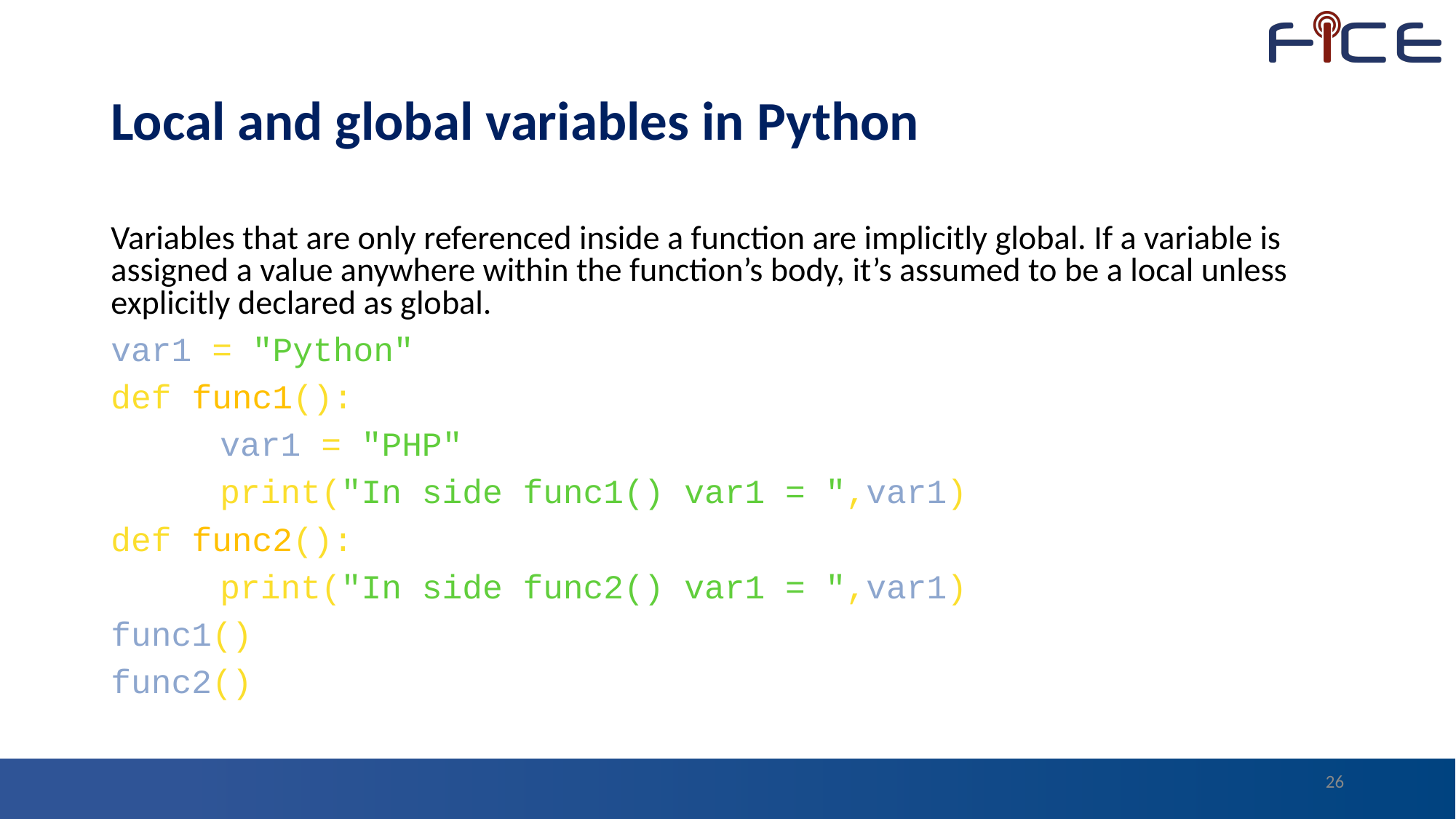

# Local and global variables in Python
Variables that are only referenced inside a function are implicitly global. If a variable is assigned a value anywhere within the function’s body, it’s assumed to be a local unless explicitly declared as global.
var1 = "Python"
def func1():
	var1 = "PHP"
	print("In side func1() var1 = ",var1)
def func2():
	print("In side func2() var1 = ",var1)
func1()
func2()

26